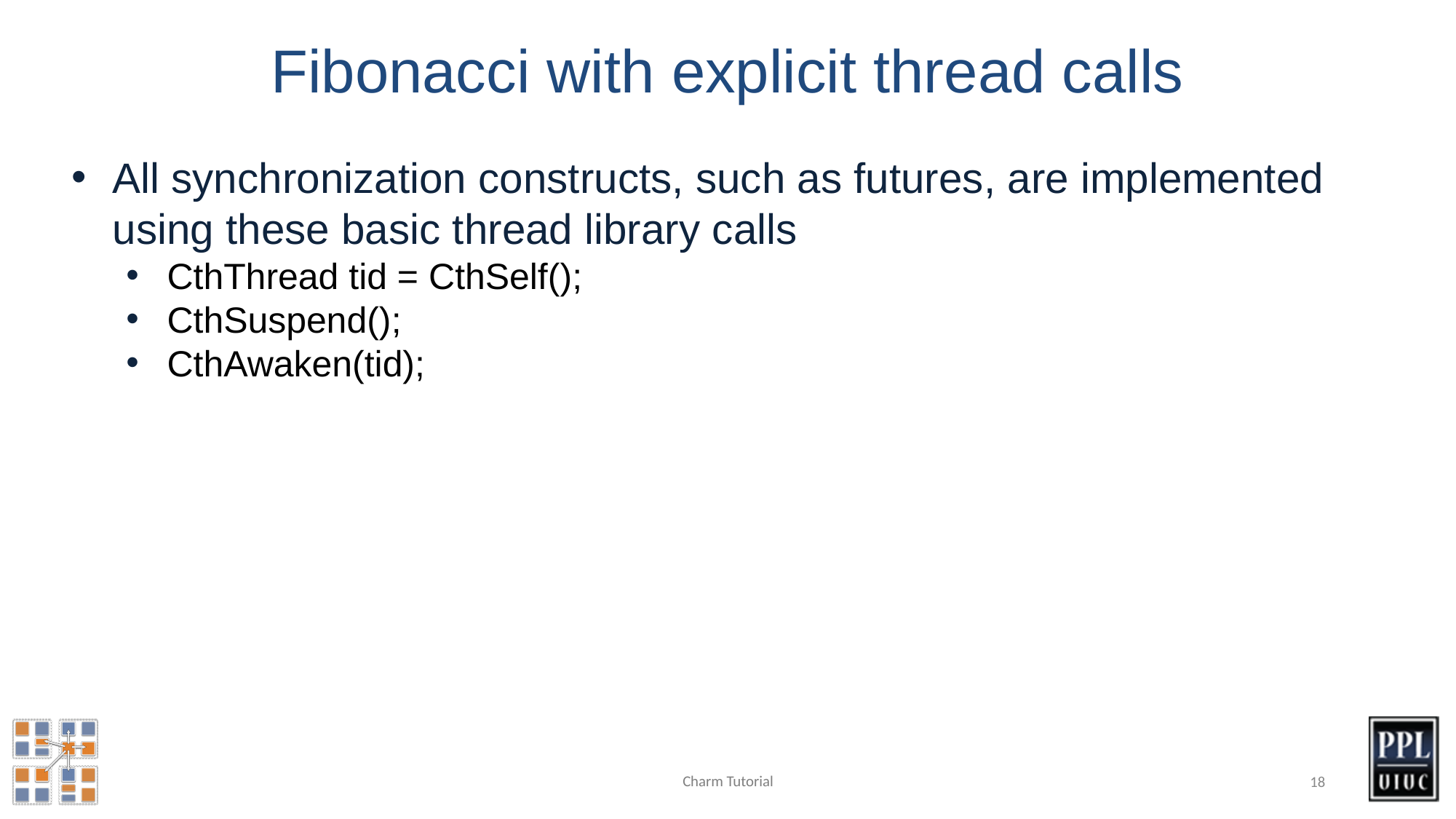

# Fibonacci with explicit thread calls
All synchronization constructs, such as futures, are implemented using these basic thread library calls
CthThread tid = CthSelf();
CthSuspend();
CthAwaken(tid);
Charm Tutorial
18